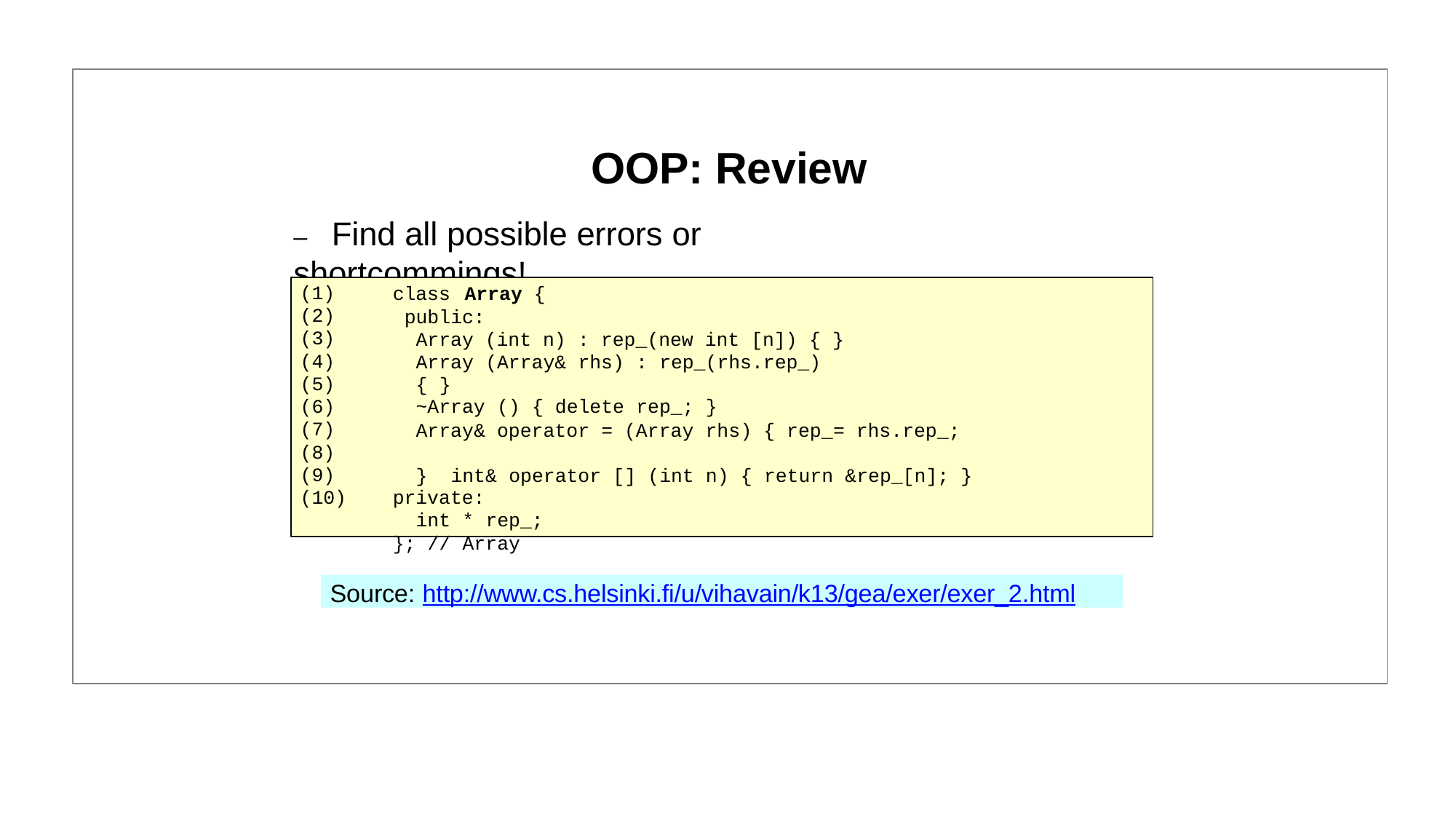

# OOP: Review
–	Find all possible errors or shortcommings!

(1)
(2)
(3)
(4)
(5)
(6)
(7)
(8)
(9)
(10)
class Array {  public:
Array (int n) : rep_(new int [n]) { }  Array (Array& rhs) : rep_(rhs.rep_) { }
~Array () { delete rep_; }
Array& operator = (Array rhs) { rep_= rhs.rep_;	}  int& operator [] (int n) { return &rep_[n]; }
private:
int * rep_;
}; // Array
Source: http://www.cs.helsinki.fi/u/vihavain/k13/gea/exer/exer_2.html